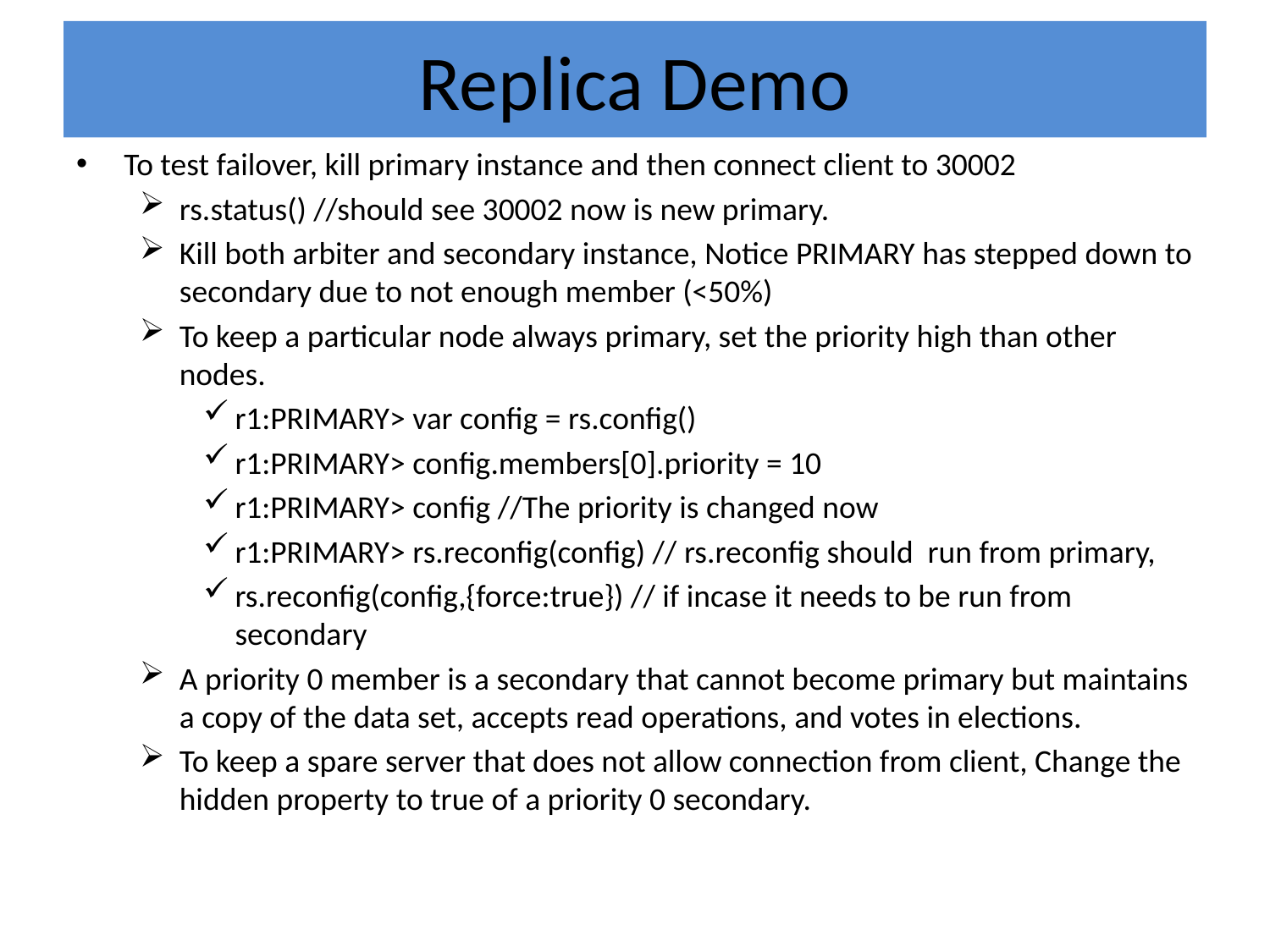

# Replica Demo
To test failover, kill primary instance and then connect client to 30002
rs.status() //should see 30002 now is new primary.
Kill both arbiter and secondary instance, Notice PRIMARY has stepped down to secondary due to not enough member (<50%)
To keep a particular node always primary, set the priority high than other nodes.
r1:PRIMARY> var config = rs.config()
r1:PRIMARY> config.members[0].priority = 10
r1:PRIMARY> config //The priority is changed now
r1:PRIMARY> rs.reconfig(config) // rs.reconfig should  run from primary,
rs.reconfig(config,{force:true}) // if incase it needs to be run from secondary
A priority 0 member is a secondary that cannot become primary but maintains a copy of the data set, accepts read operations, and votes in elections.
To keep a spare server that does not allow connection from client, Change the hidden property to true of a priority 0 secondary.